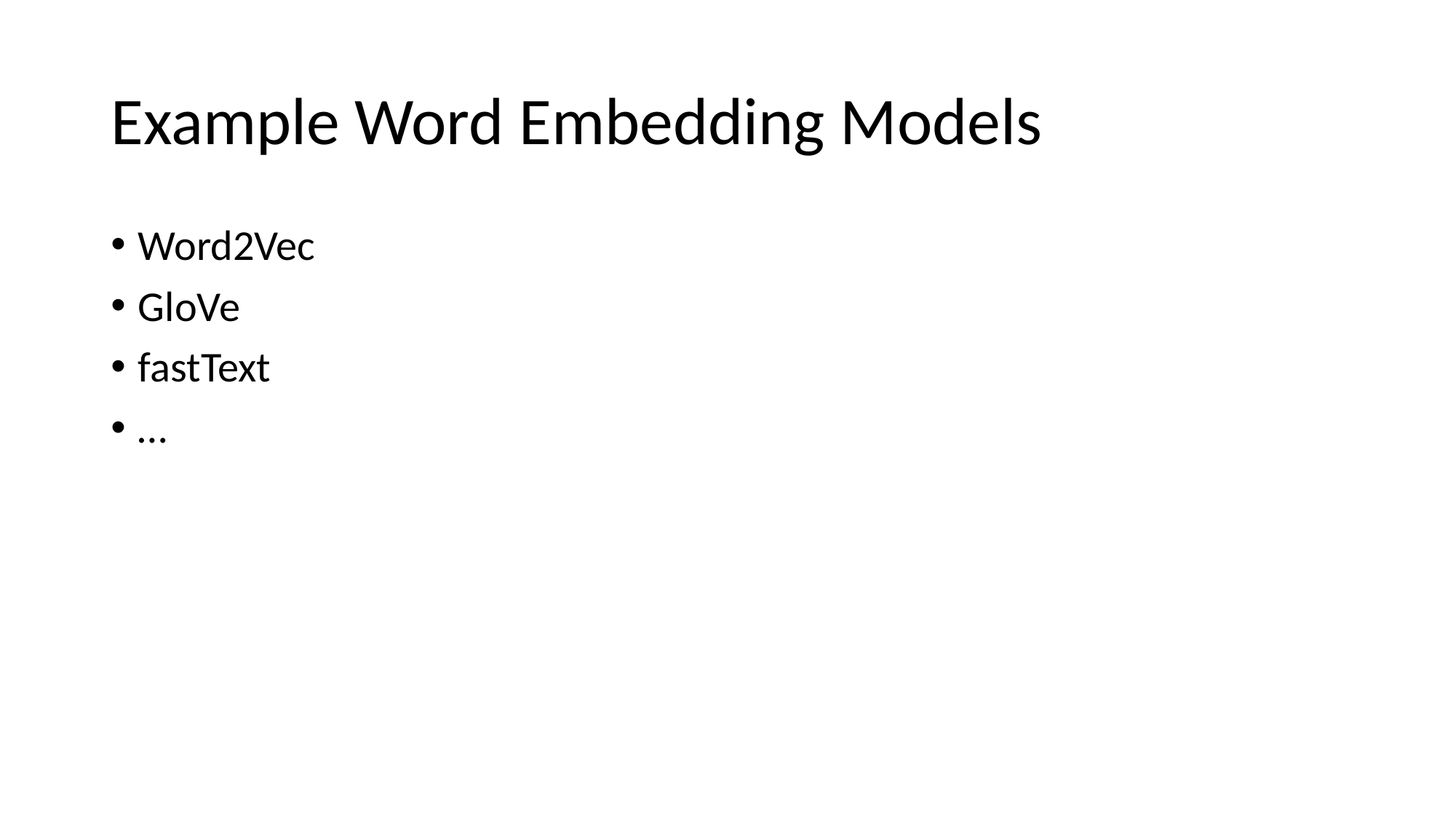

# Example Word Embedding Models
Word2Vec
GloVe
fastText
…